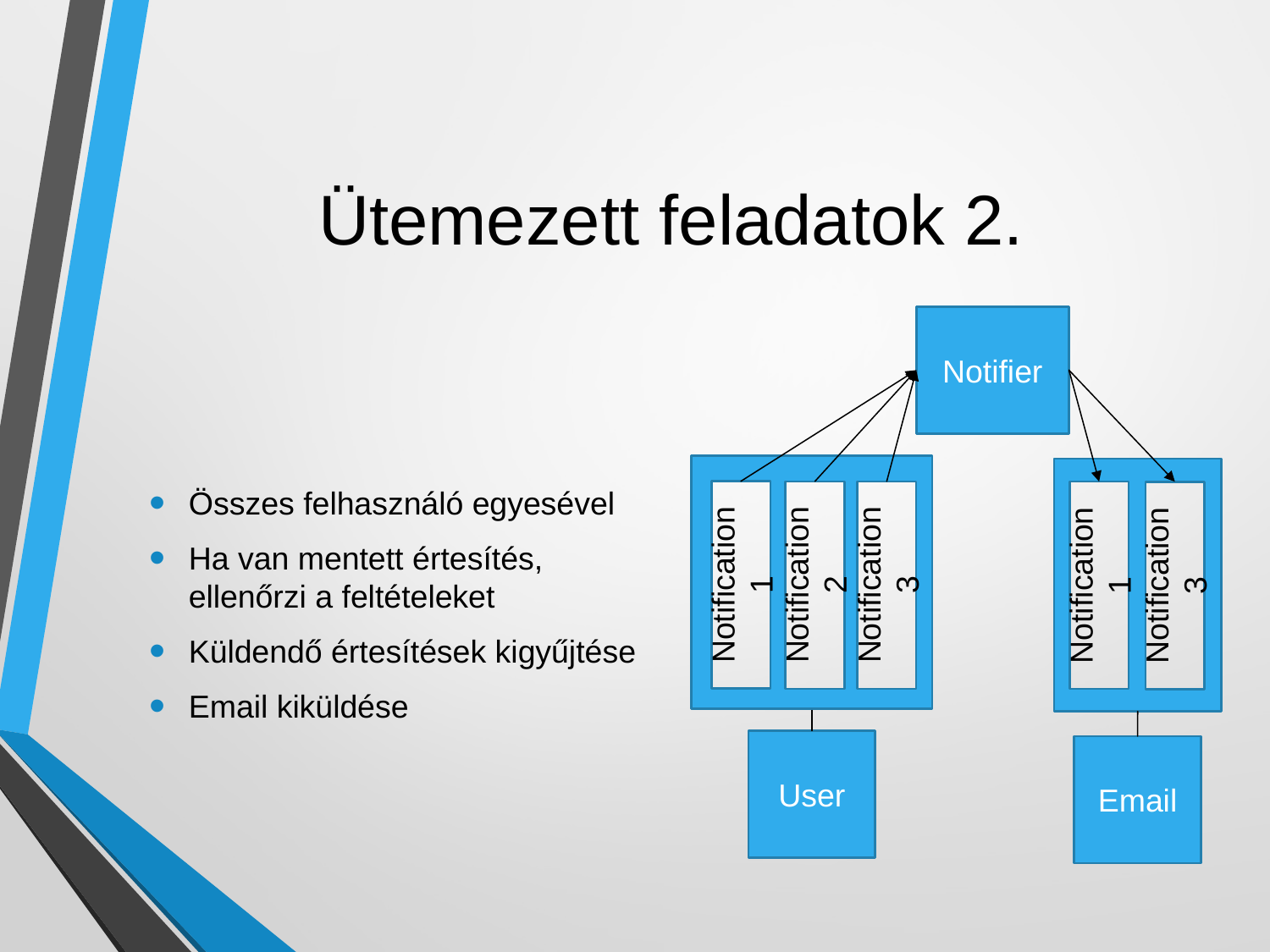

# Ütemezett feladatok 2.
Notifier
Összes felhasználó egyesével
Ha van mentett értesítés, ellenőrzi a feltételeket
Küldendő értesítések kigyűjtése
Email kiküldése

Notification 1
Notification 2
Notification 3
Notification 1
Notification 3
User
Email